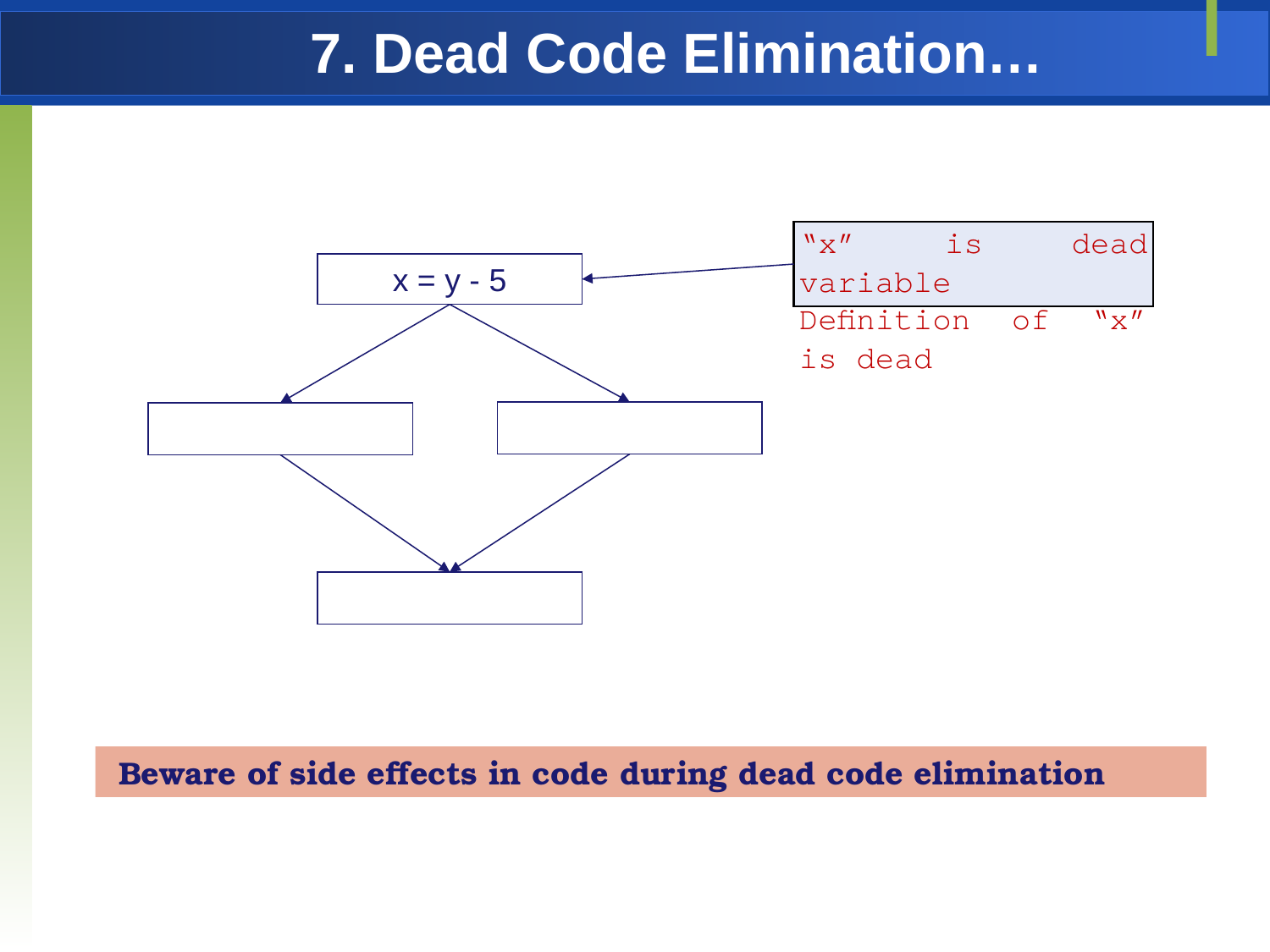

# 7. Dead Code Elimination…
“x” is dead variable
Definition of “x” is dead
x = y - 5

 Beware of side effects in code during dead code elimination